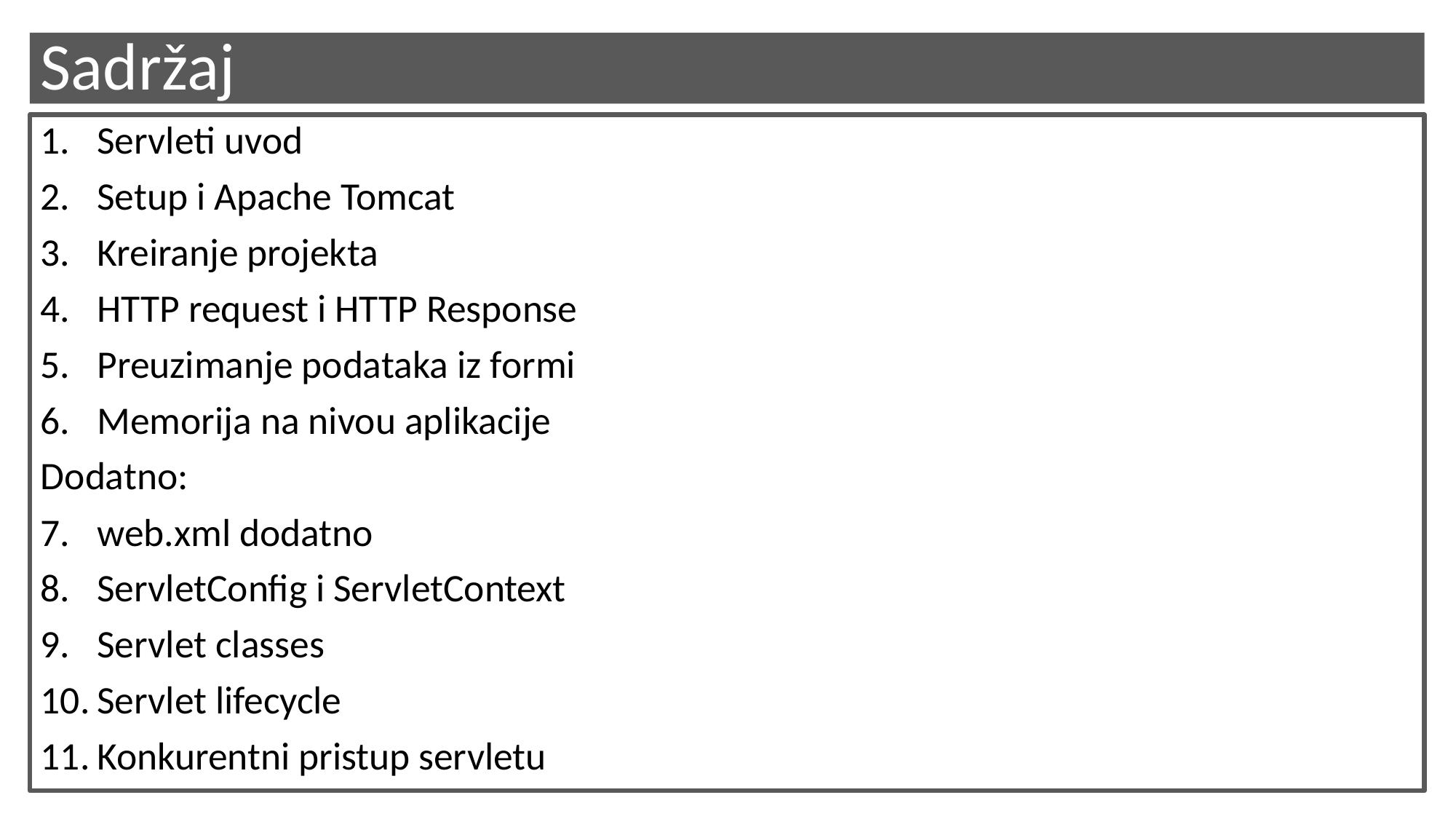

# Sadržaj
Servleti uvod
Setup i Apache Tomcat
Kreiranje projekta
HTTP request i HTTP Response
Preuzimanje podataka iz formi
Memorija na nivou aplikacije
Dodatno:
web.xml dodatno
ServletConfig i ServletContext
Servlet classes
Servlet lifecycle
Konkurentni pristup servletu